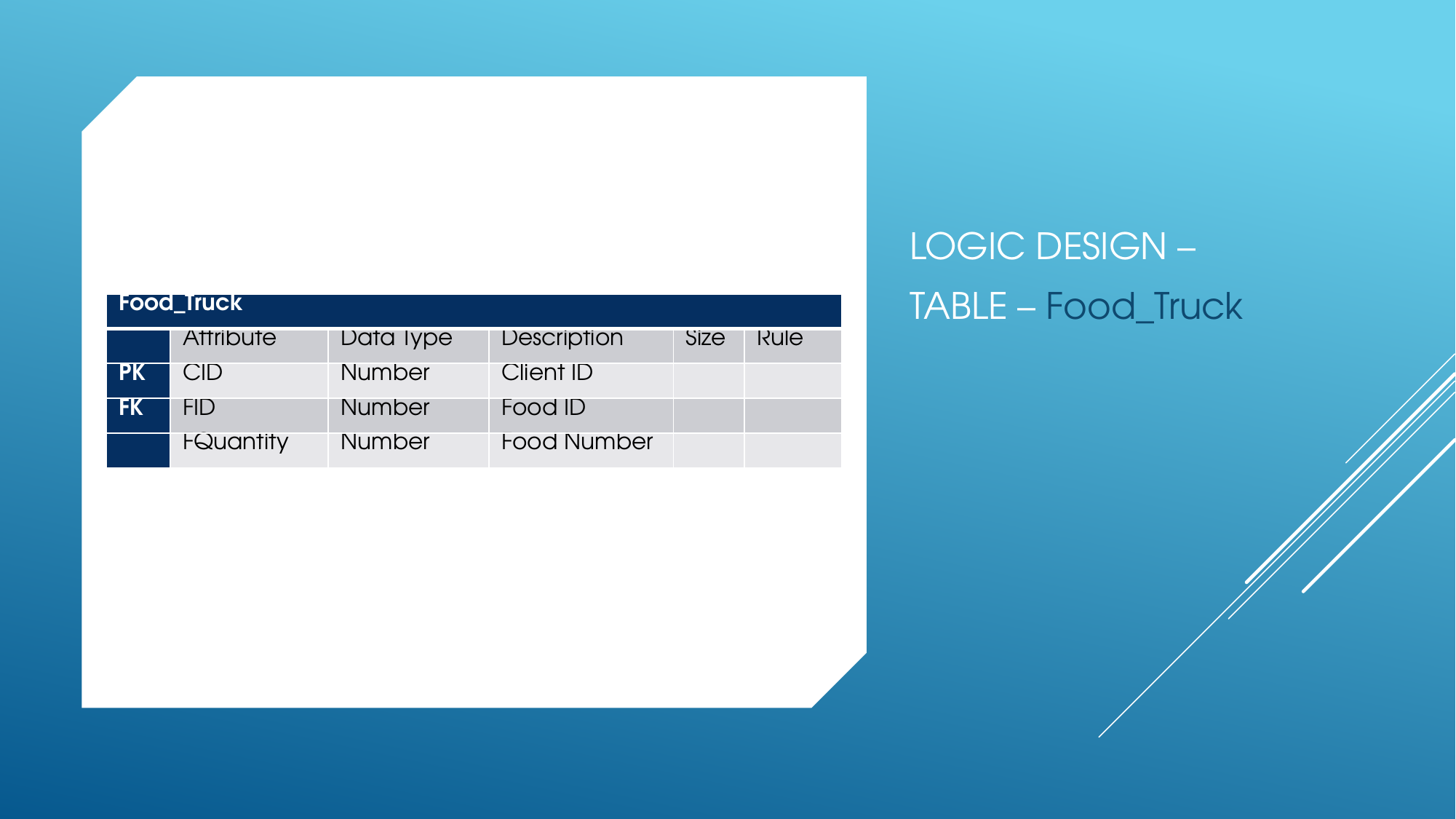

LOGIC DESIGN –
TABLE – Food_Truck
| Food\_Truck |  |  |  |  |  |
| --- | --- | --- | --- | --- | --- |
|  | Attribute | Data Type | Description | Size | Rule |
| PK | CID | Number | Client ID |  |  |
| FK | FID | Number | Food ID |  |  |
|  | FQuantity | Number | Food Number |  |  |